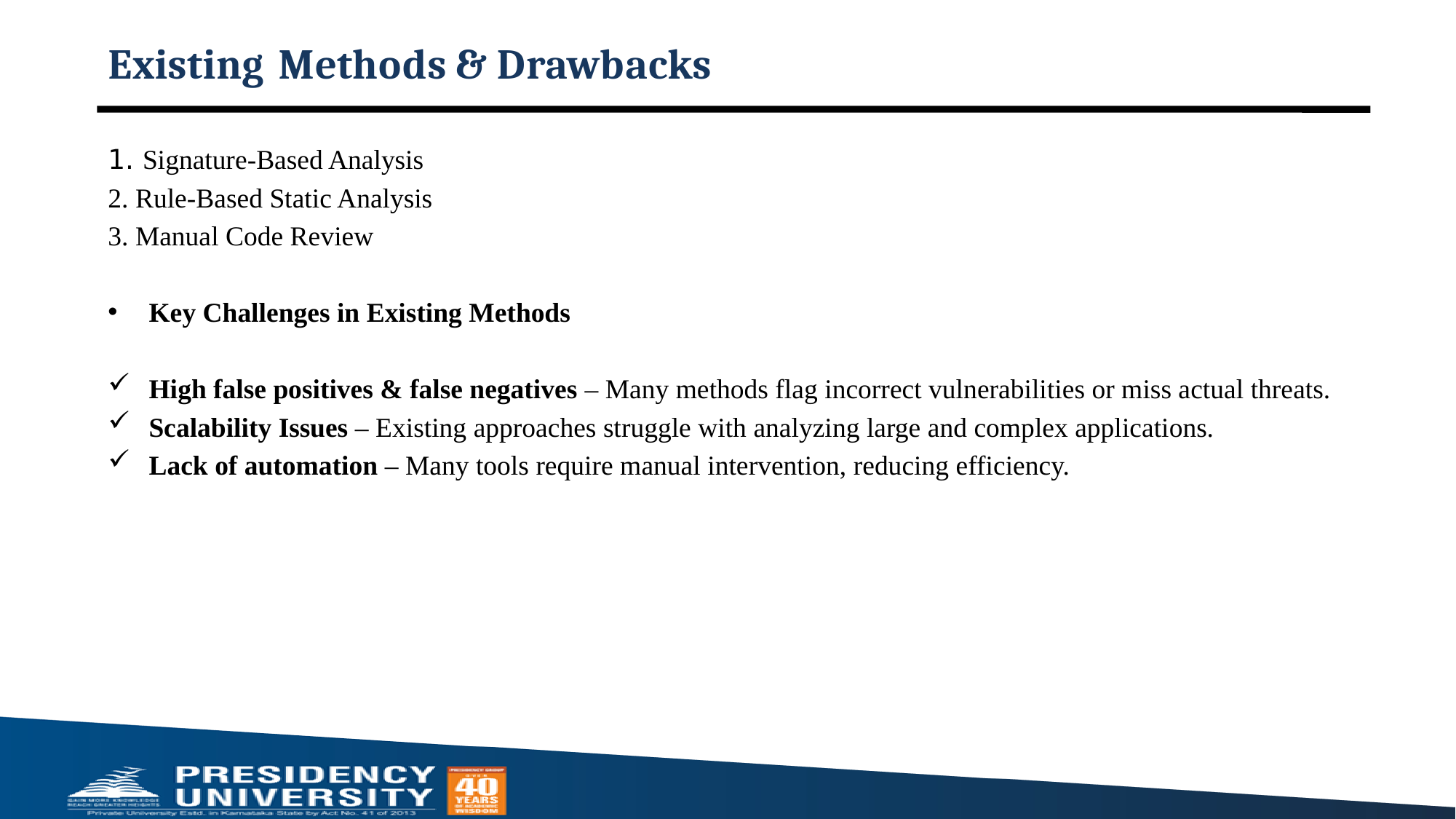

# Existing Methods & Drawbacks
1. Signature-Based Analysis
2. Rule-Based Static Analysis
3. Manual Code Review

Key Challenges in Existing Methods

High false positives & false negatives – Many methods flag incorrect vulnerabilities or miss actual threats.
Scalability Issues – Existing approaches struggle with analyzing large and complex applications.
Lack of automation – Many tools require manual intervention, reducing efficiency.